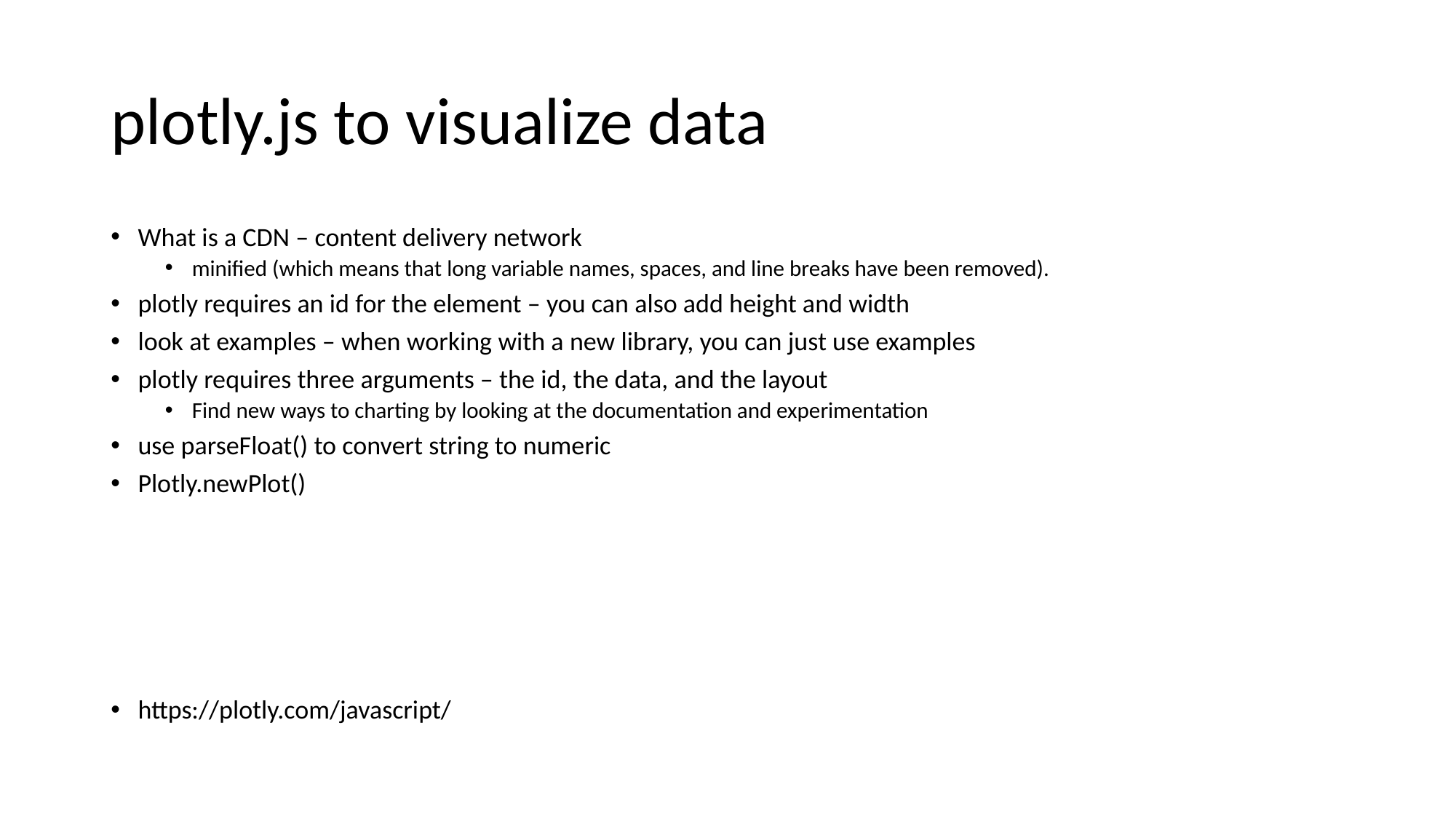

# plotly.js to visualize data
What is a CDN – content delivery network
minified (which means that long variable names, spaces, and line breaks have been removed).
plotly requires an id for the element – you can also add height and width
look at examples – when working with a new library, you can just use examples
plotly requires three arguments – the id, the data, and the layout
Find new ways to charting by looking at the documentation and experimentation
use parseFloat() to convert string to numeric
Plotly.newPlot()

https://plotly.com/javascript/